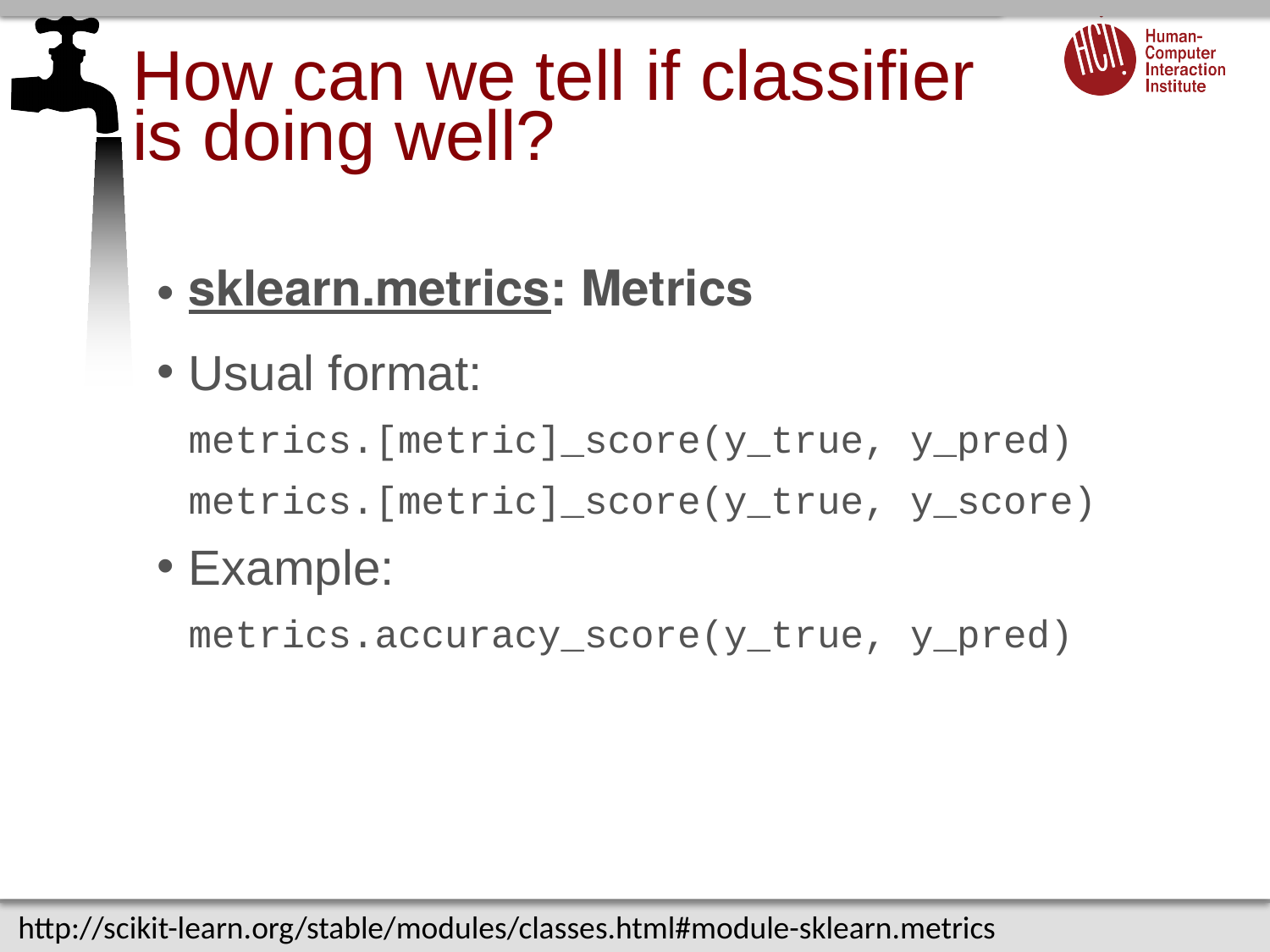

# How can we tell if classifier is doing well?
sklearn.metrics: Metrics
Usual format:
metrics.[metric]_score(y_true, y_pred)
metrics.[metric]_score(y_true, y_score)
Example:
metrics.accuracy_score(y_true, y_pred)

http://scikit-learn.org/stable/modules/classes.html#module-sklearn.metrics